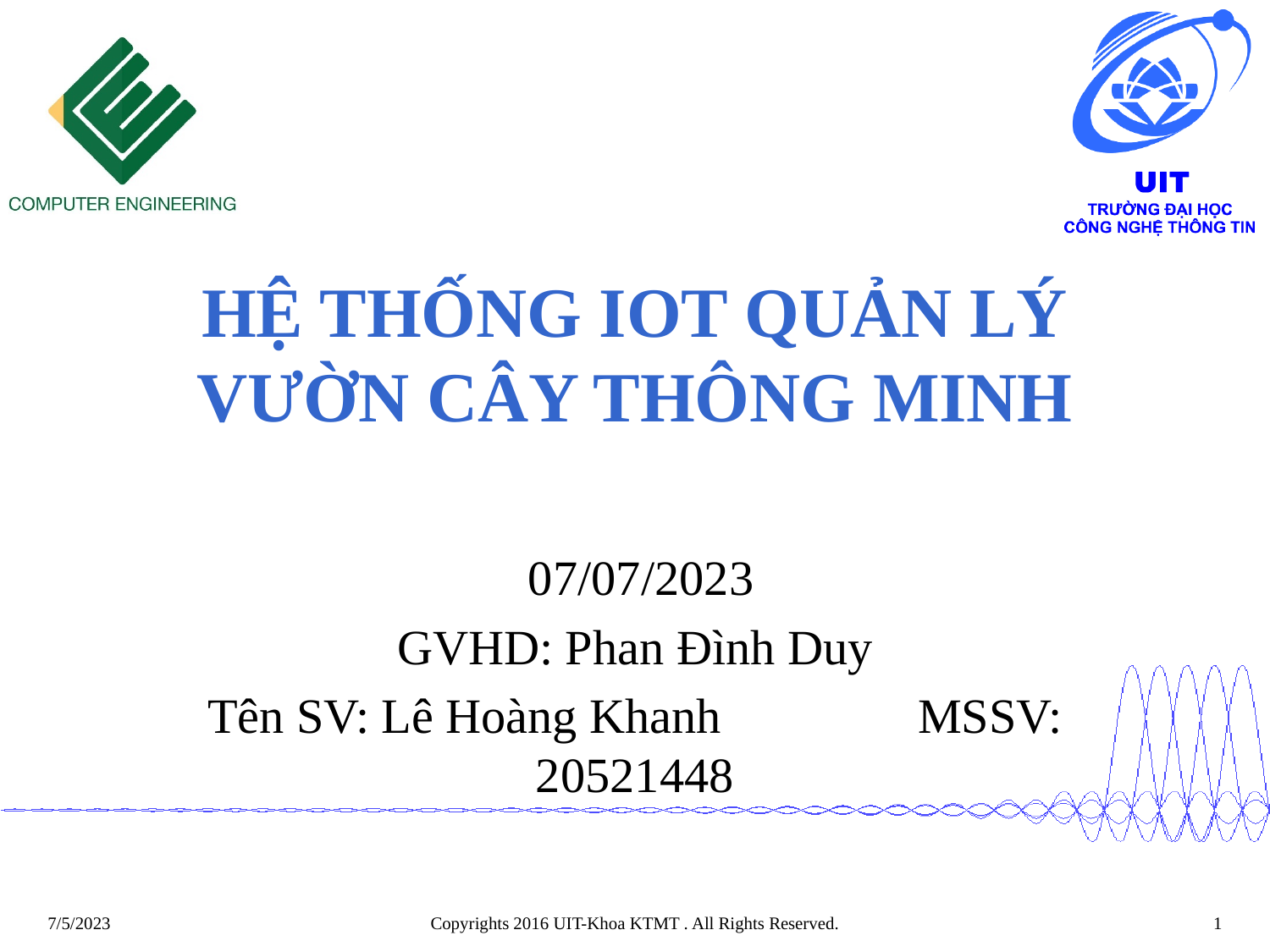

# HỆ THỐNG IOT QUẢN LÝ VƯỜN CÂY THÔNG MINH
 07/07/2023
GVHD: Phan Đình Duy
Tên SV: Lê Hoàng Khanh                MSSV: 20521448
Copyrights 2016 UIT-Khoa KTMT . All Rights Reserved.
1
7/5/2023